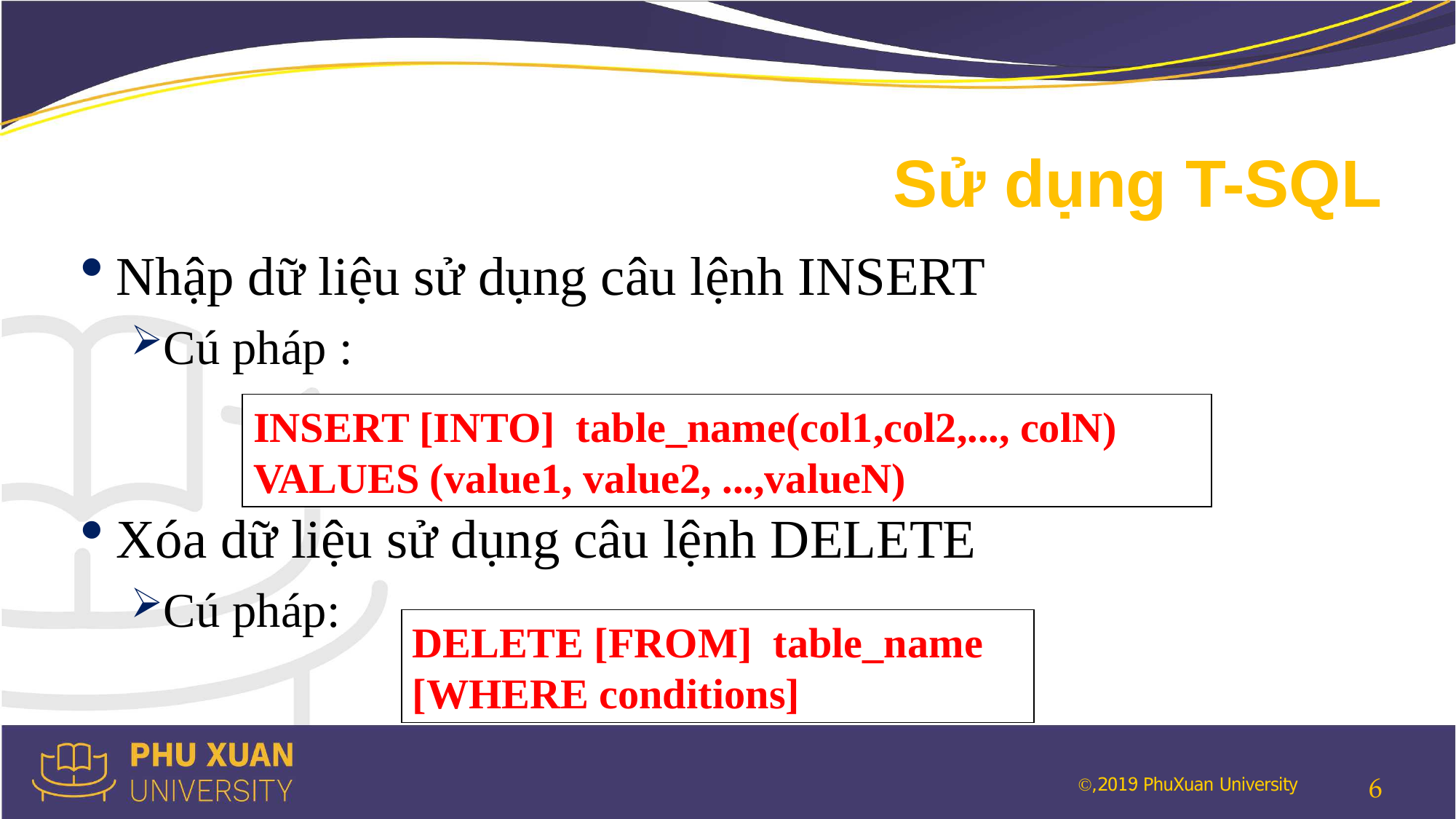

# Sử dụng T-SQL
Nhập dữ liệu sử dụng câu lệnh INSERT
Cú pháp :

Xóa dữ liệu sử dụng câu lệnh DELETE
Cú pháp:
INSERT [INTO]  table_name(col1,col2,..., colN)
VALUES (value1, value2, ...,valueN)
DELETE [FROM]  table_name
[WHERE conditions]
6